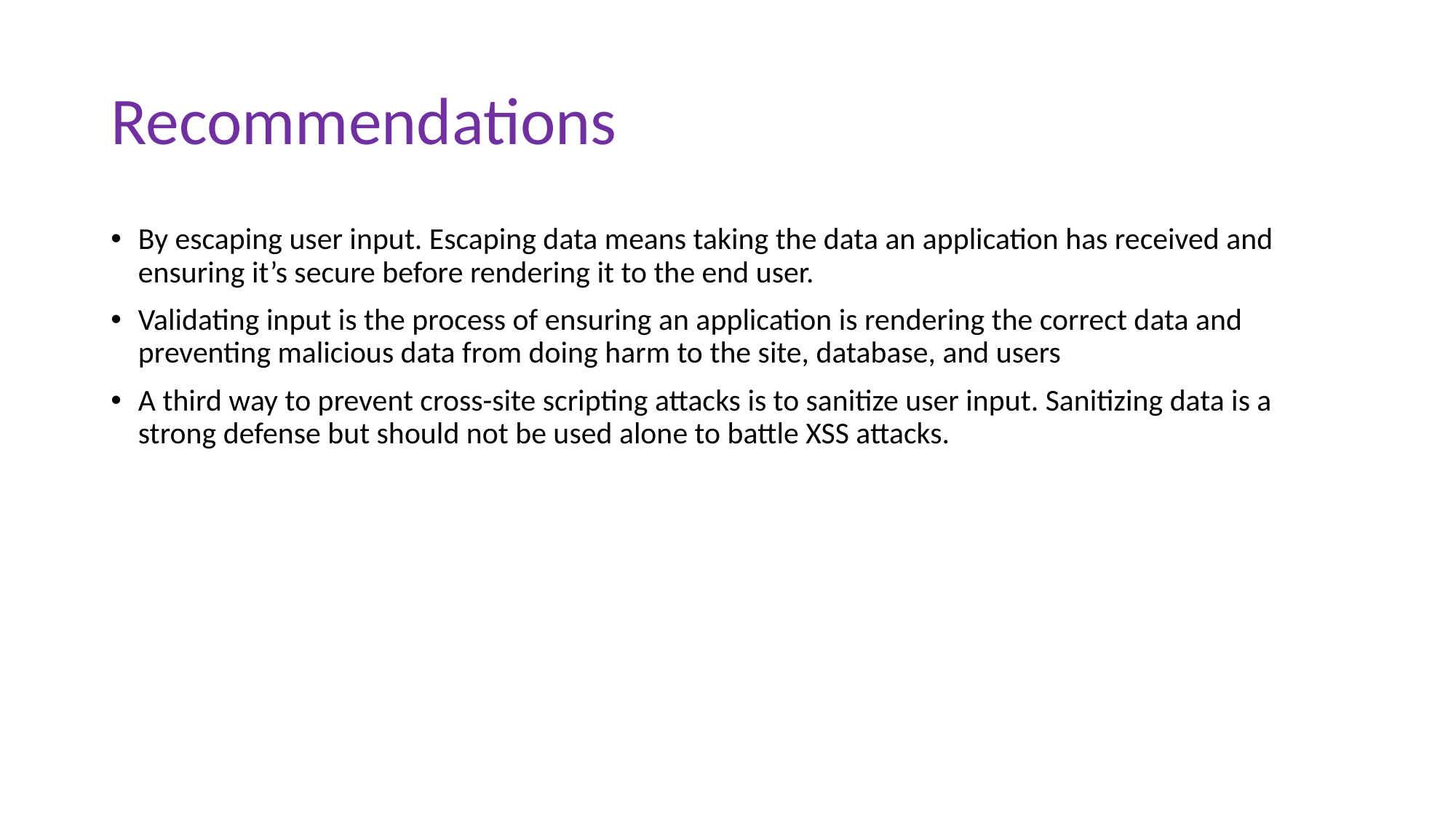

# Recommendations
By escaping user input. Escaping data means taking the data an application has received and ensuring it’s secure before rendering it to the end user.
Validating input is the process of ensuring an application is rendering the correct data and preventing malicious data from doing harm to the site, database, and users
A third way to prevent cross-site scripting attacks is to sanitize user input. Sanitizing data is a strong defense but should not be used alone to battle XSS attacks.